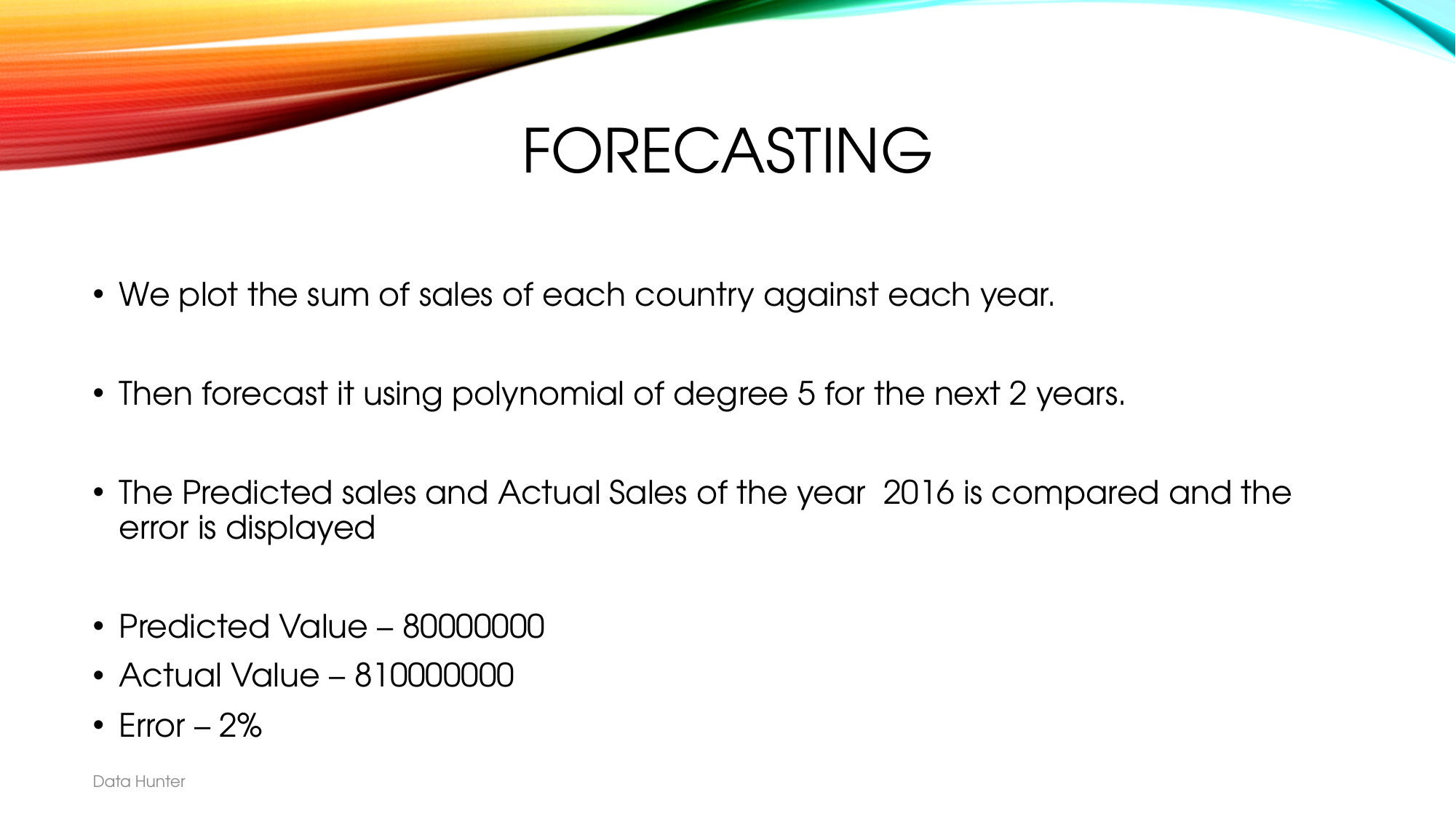

# Forecasting
We plot the sum of sales of each country against each year.

Then forecast it using polynomial of degree 5 for the next 2 years.

The Predicted sales and Actual Sales of the year  2016 is compared and the error is displayed

Predicted Value – 80000000
Actual Value – 810000000
Error – 2%
Data Hunter